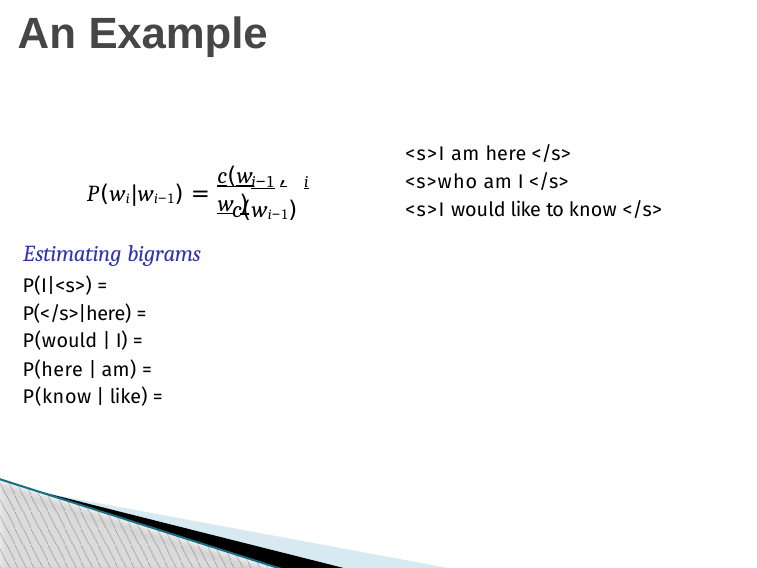

# An Example
<s>I am here </s>
<s>who am I </s>
<s>I would like to know </s>
c(w	, w )
i−1	i
P(wi|wi−1) =
Estimating bigrams
c(wi−1)
P(I|<s>) =
P(</s>|here) =  P(would | I) =  P(here | am) =  P(know | like) =
Week 2: Lecture 4
15 / 24